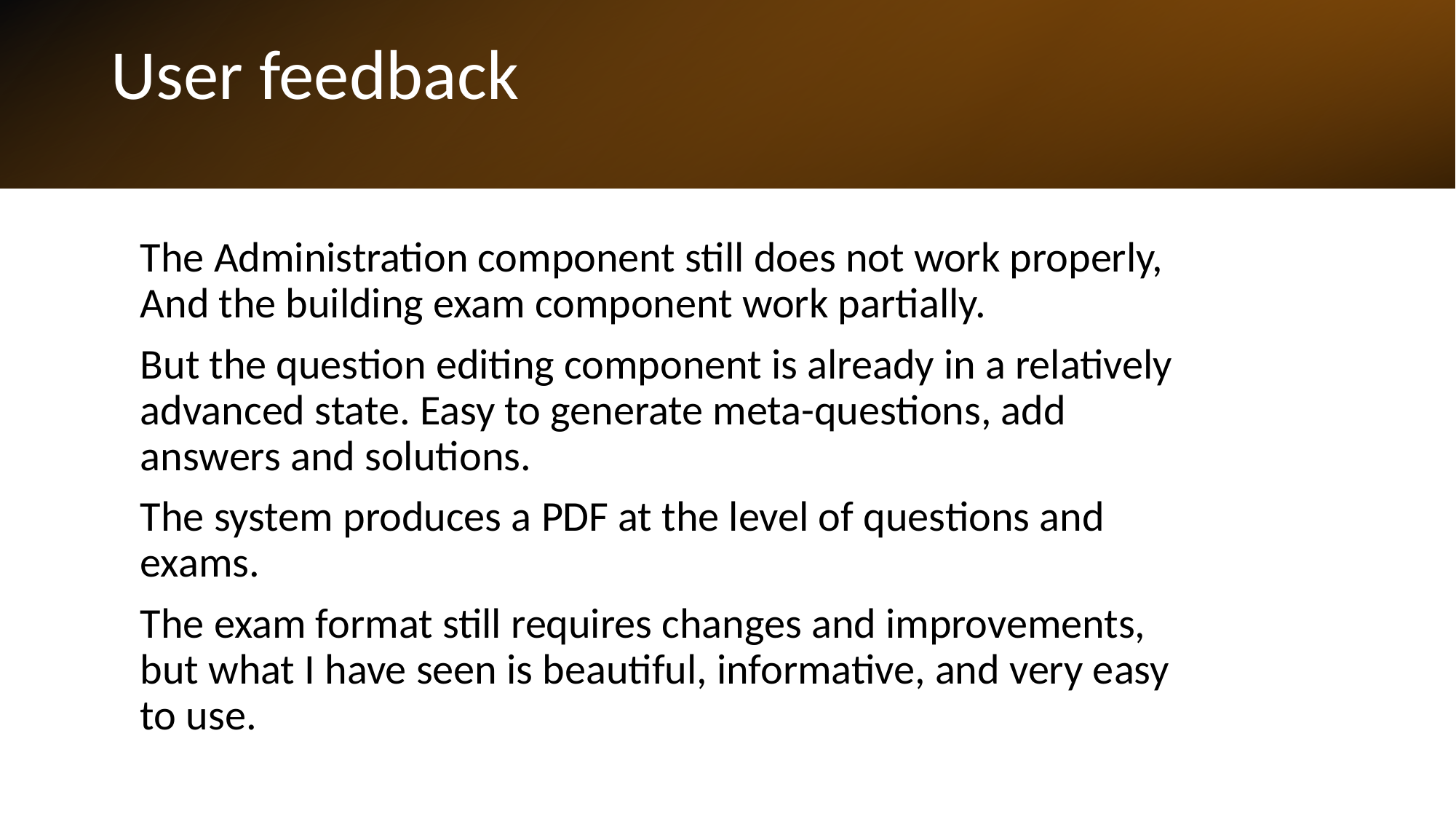

User feedback

The Administration component still does not work properly, And the building exam component work partially.
But the question editing component is already in a relatively advanced state. Easy to generate meta-questions, add answers and solutions.
The system produces a PDF at the level of questions and exams.
The exam format still requires changes and improvements, but what I have seen is beautiful, informative, and very easy to use.